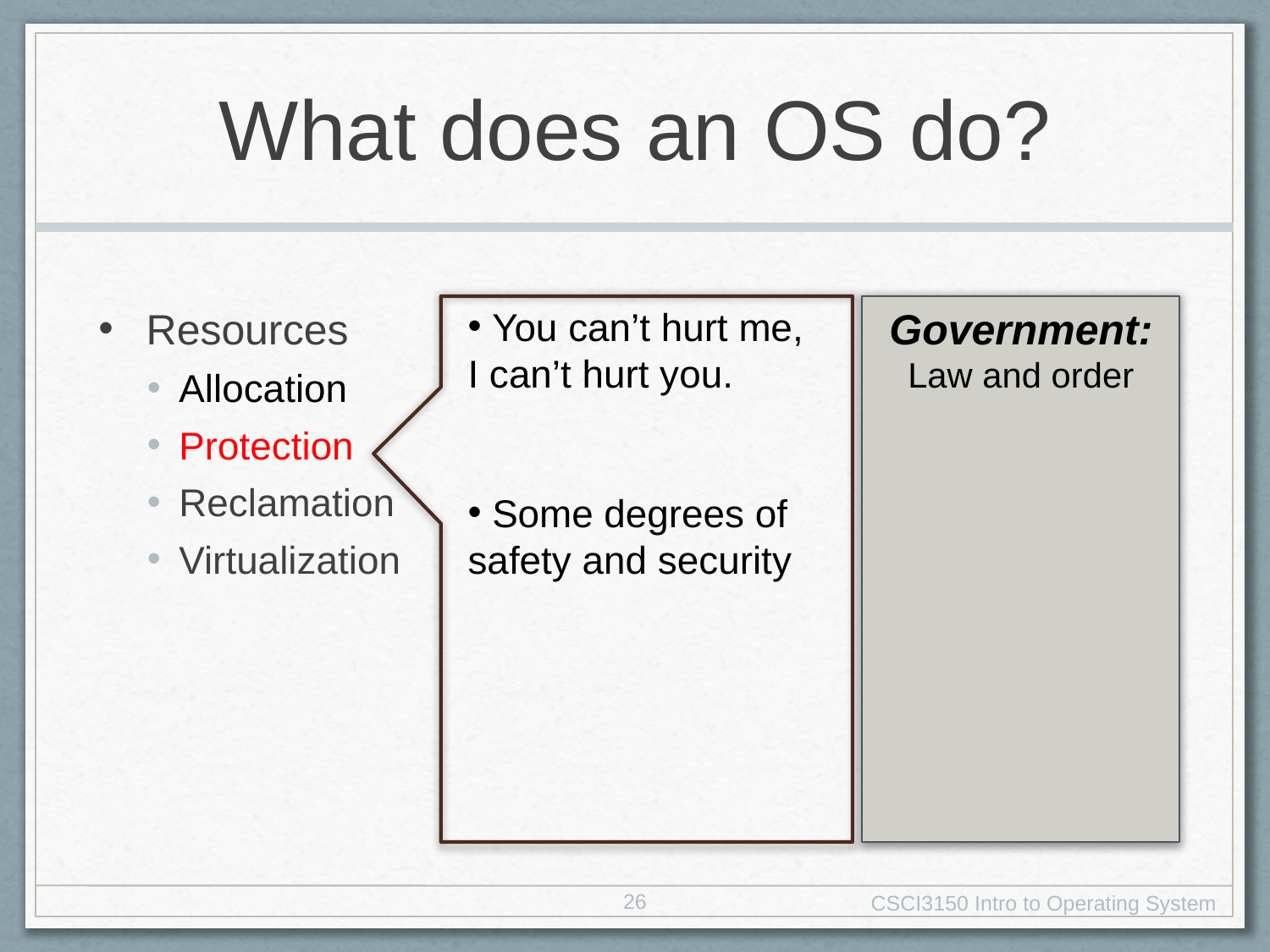

# What does an OS do?
Resources
Allocation
Protection
Reclamation
Virtualization

 You can’t hurt me,
I can’t hurt you.

 Some degrees of
safety and security

Government:
Law and order
26
CSCI3150 Intro to Operating System